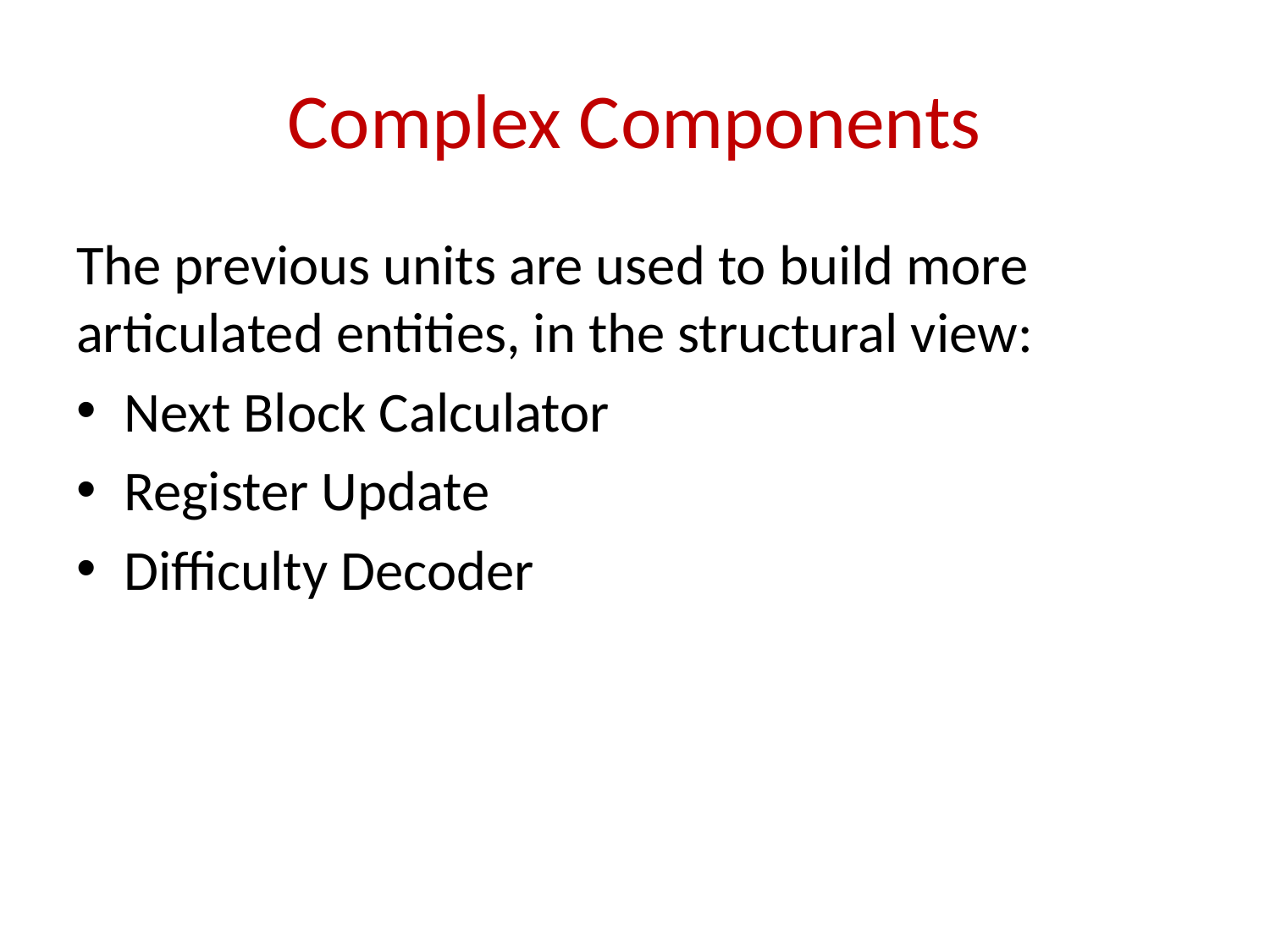

# Complex Components
The previous units are used to build more articulated entities, in the structural view:
Next Block Calculator
Register Update
Difficulty Decoder